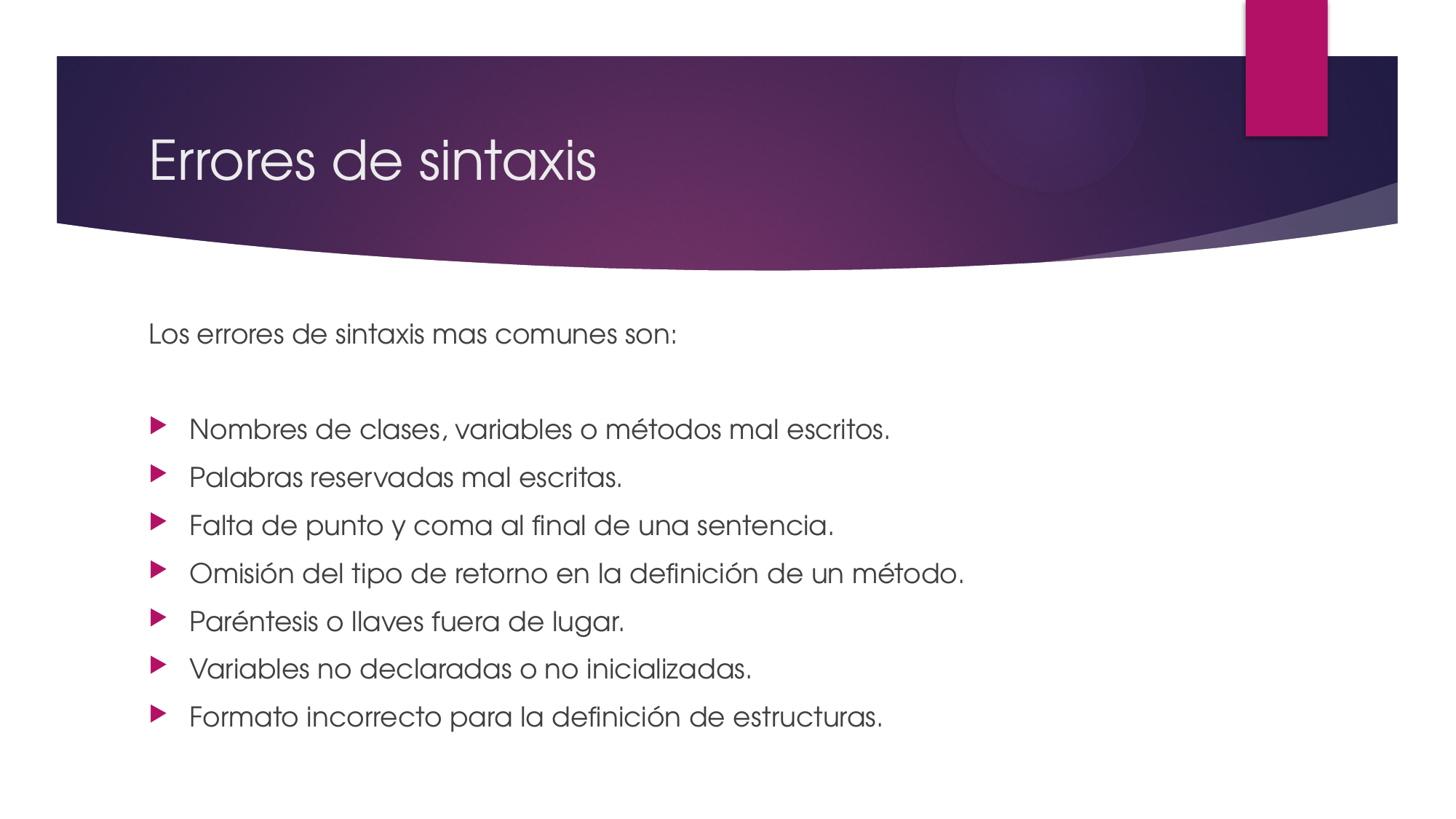

# Errores de sintaxis
Los errores de sintaxis mas comunes son:

Nombres de clases, variables o métodos mal escritos.
Palabras reservadas mal escritas.
Falta de punto y coma al final de una sentencia.
Omisión del tipo de retorno en la definición de un método.
Paréntesis o llaves fuera de lugar.
Variables no declaradas o no inicializadas.
Formato incorrecto para la definición de estructuras.